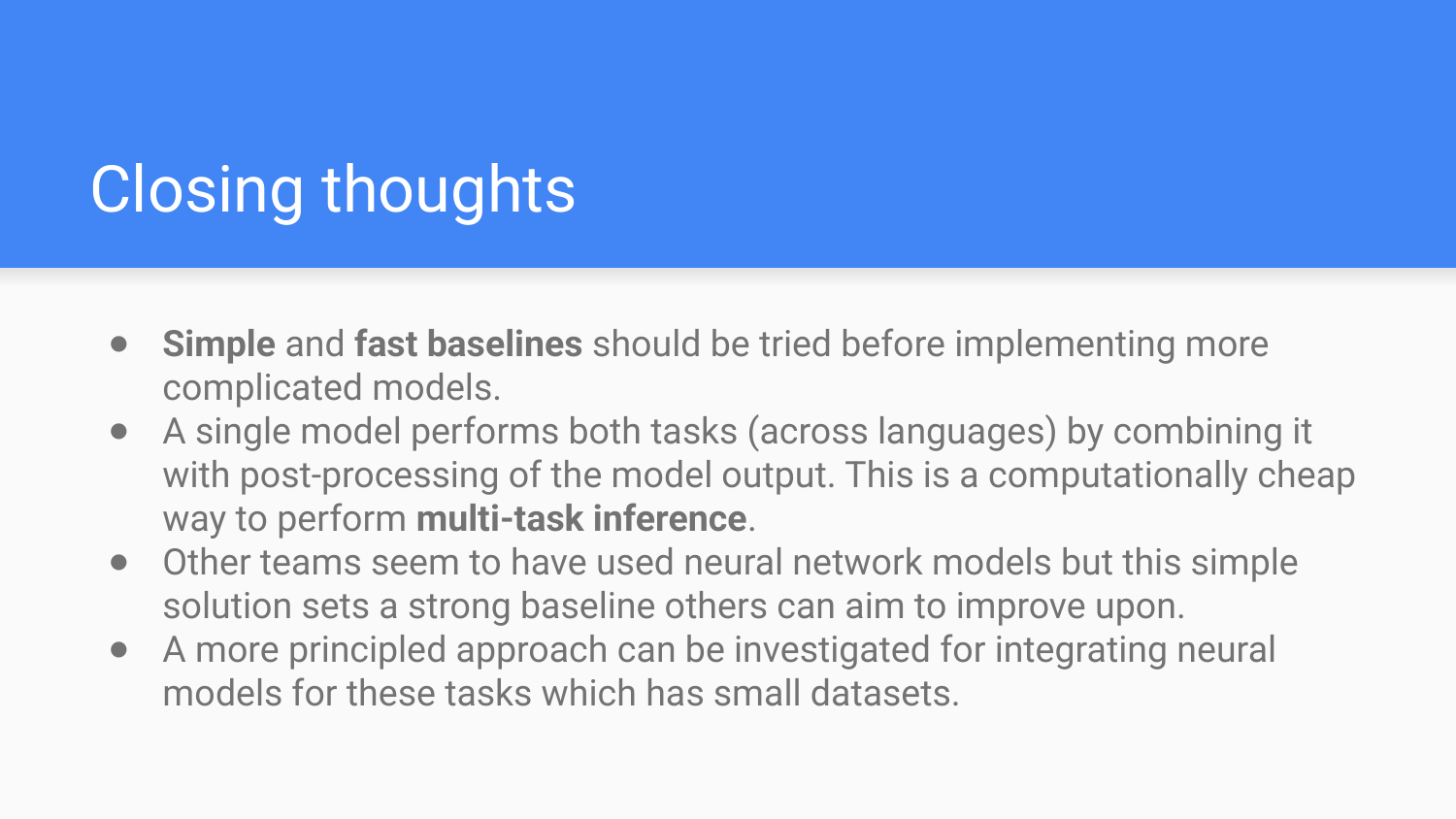

# Closing thoughts
Simple and fast baselines should be tried before implementing more complicated models.
A single model performs both tasks (across languages) by combining it with post-processing of the model output. This is a computationally cheap way to perform multi-task inference.
Other teams seem to have used neural network models but this simple solution sets a strong baseline others can aim to improve upon.
A more principled approach can be investigated for integrating neural models for these tasks which has small datasets.